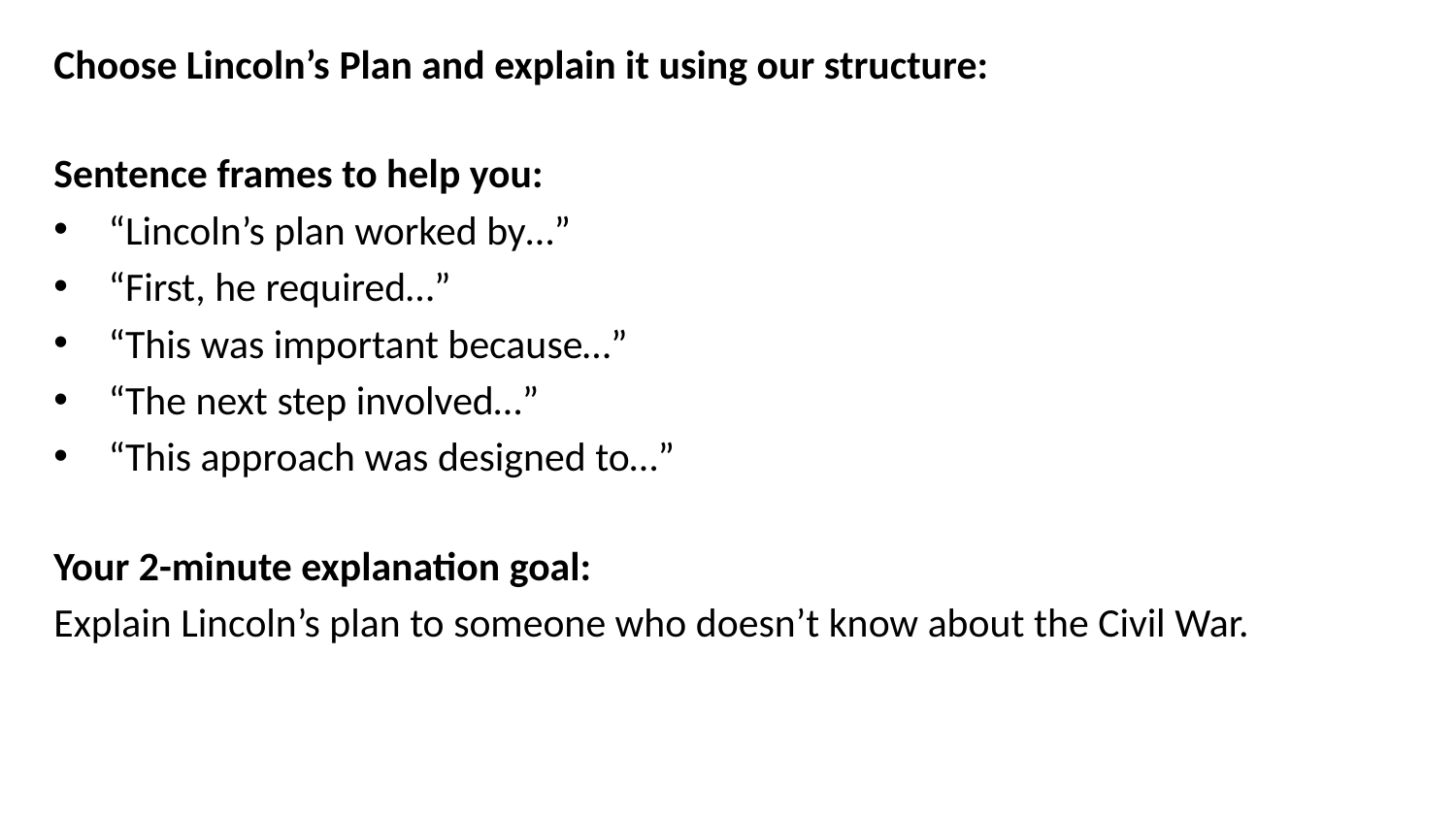

Choose Lincoln’s Plan and explain it using our structure:
Sentence frames to help you:
“Lincoln’s plan worked by…”
“First, he required…”
“This was important because…”
“The next step involved…”
“This approach was designed to…”
Your 2-minute explanation goal:
Explain Lincoln’s plan to someone who doesn’t know about the Civil War.